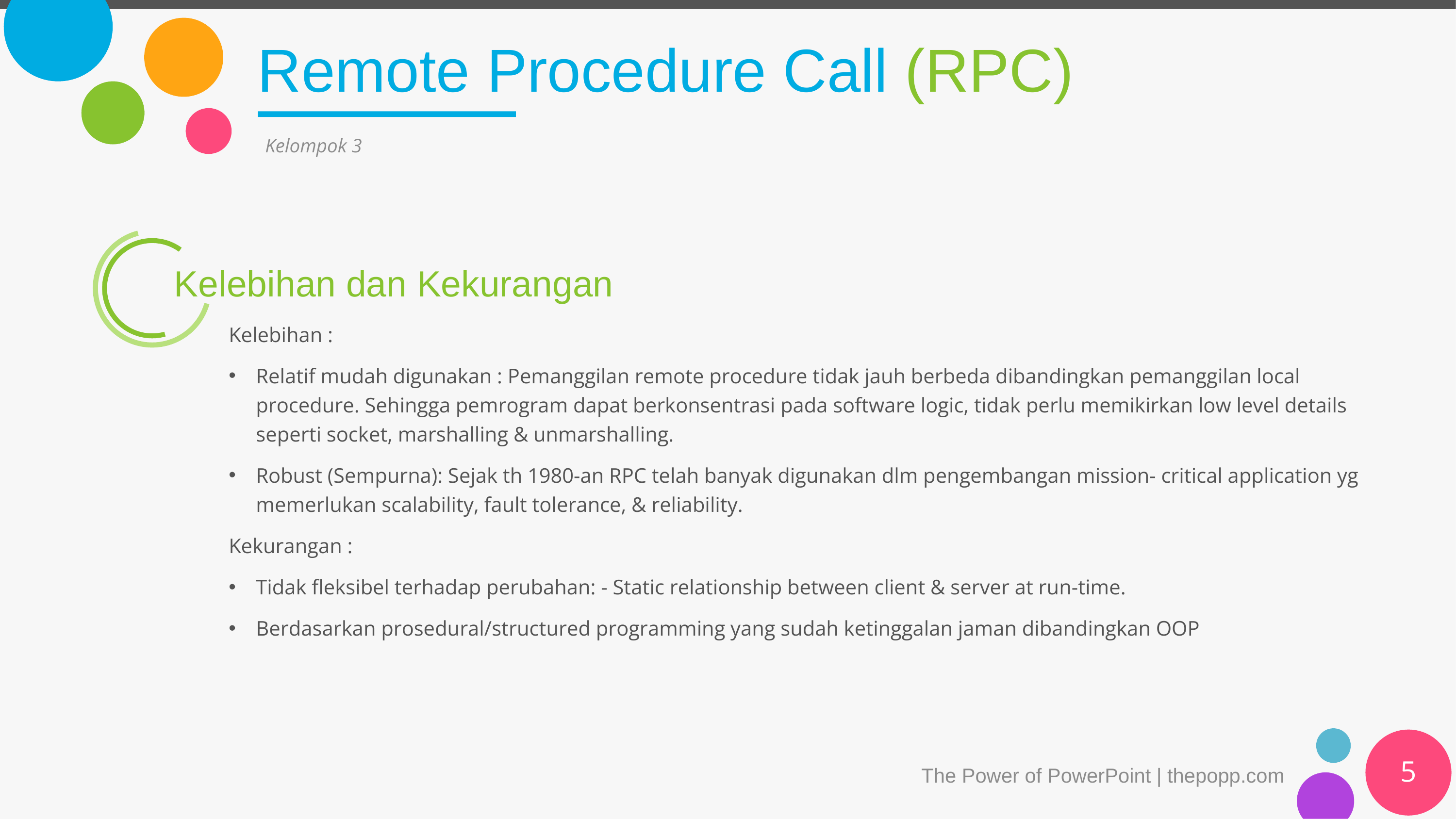

# Remote Procedure Call (RPC)
Kelompok 3

Kelebihan dan Kekurangan
Kelebihan :
Relatif mudah digunakan : Pemanggilan remote procedure tidak jauh berbeda dibandingkan pemanggilan local procedure. Sehingga pemrogram dapat berkonsentrasi pada software logic, tidak perlu memikirkan low level details seperti socket, marshalling & unmarshalling.
Robust (Sempurna): Sejak th 1980-an RPC telah banyak digunakan dlm pengembangan mission- critical application yg memerlukan scalability, fault tolerance, & reliability.
Kekurangan :
Tidak fleksibel terhadap perubahan: - Static relationship between client & server at run-time.
Berdasarkan prosedural/structured programming yang sudah ketinggalan jaman dibandingkan OOP
5
The Power of PowerPoint | thepopp.com